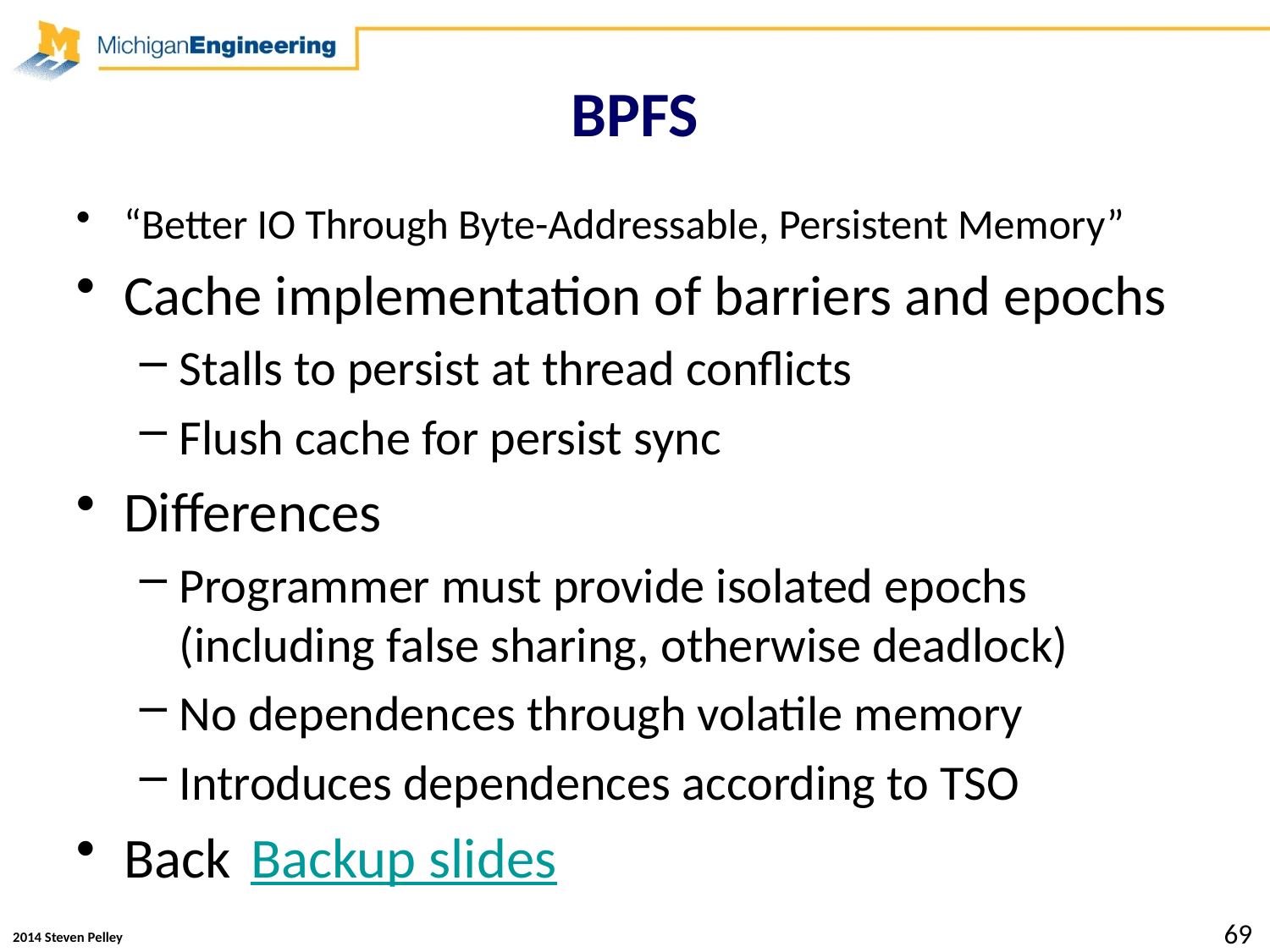

# BPFS
“Better IO Through Byte-Addressable, Persistent Memory”
Cache implementation of barriers and epochs
Stalls to persist at thread conflicts
Flush cache for persist sync
Differences
Programmer must provide isolated epochs (including false sharing, otherwise deadlock)
No dependences through volatile memory
Introduces dependences according to TSO
Back	Backup slides
69